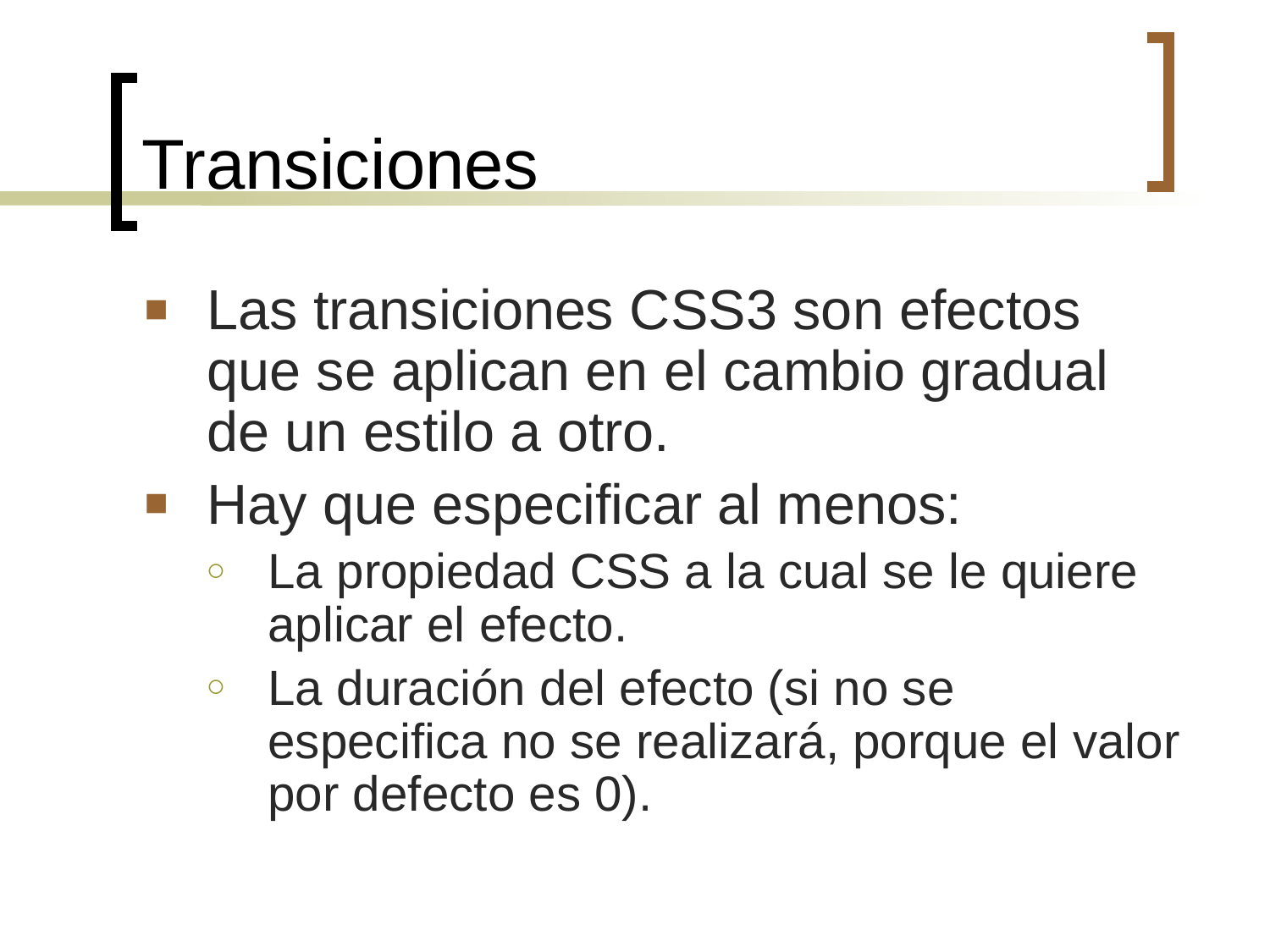

Transiciones
Las transiciones CSS3 son efectos que se aplican en el cambio gradual de un estilo a otro.
Hay que especificar al menos:
La propiedad CSS a la cual se le quiere aplicar el efecto.
La duración del efecto (si no se especifica no se realizará, porque el valor por defecto es 0).